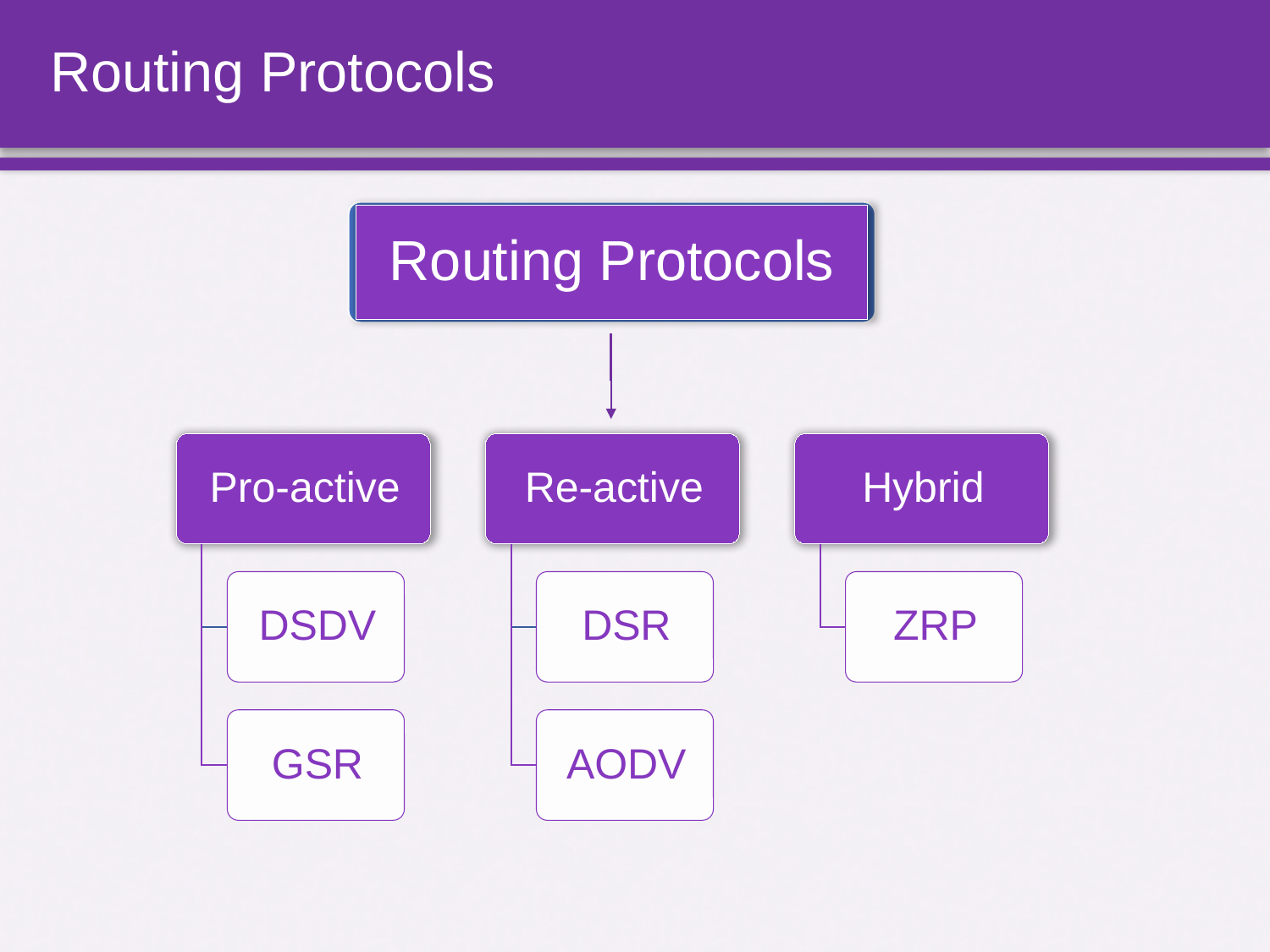

# Routing Protocols

Routing Protocols
Pro-active
DSDV
GSR
Re-active
DSR
AODV
Hybrid
ZRP